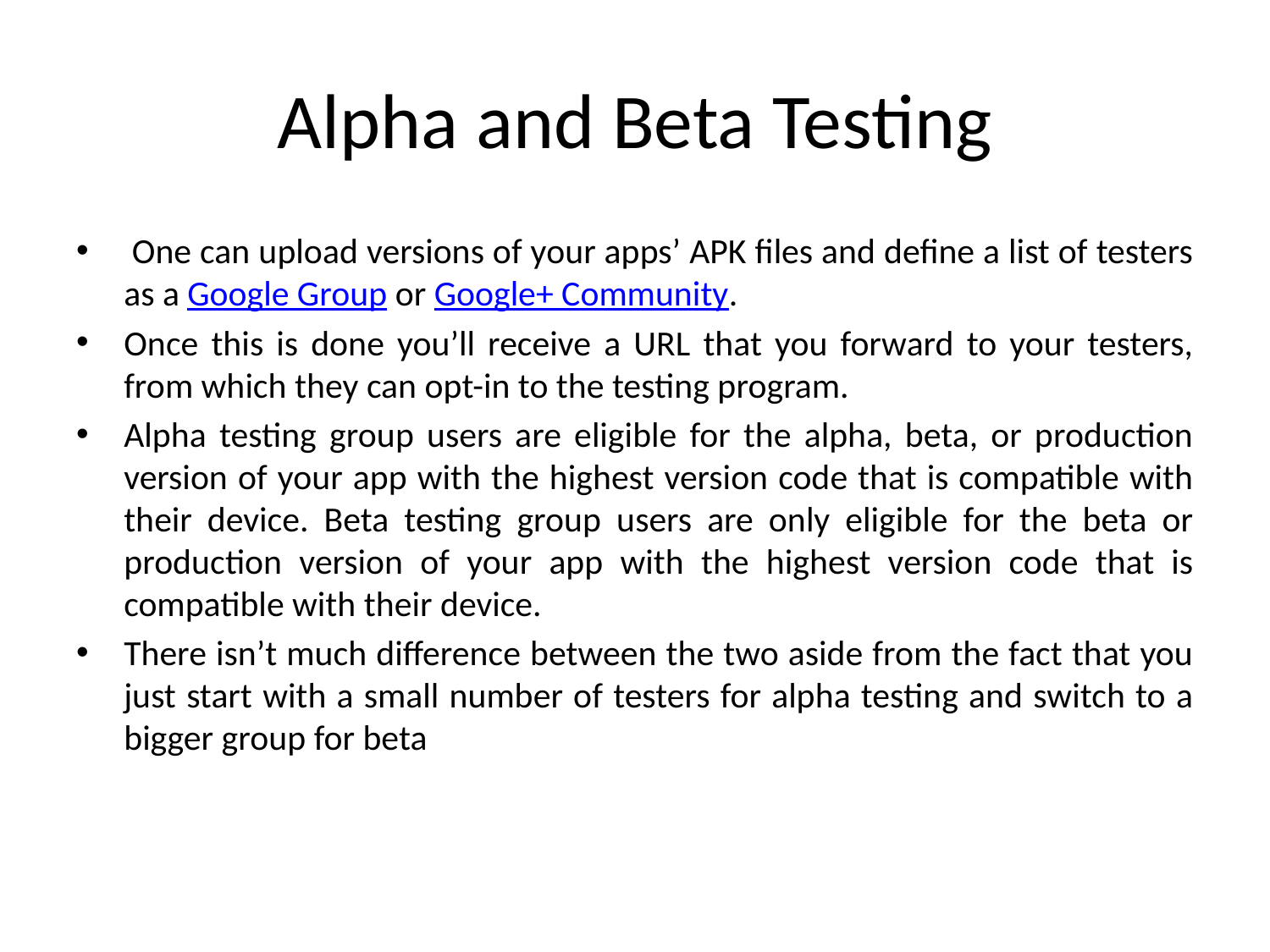

# Alpha and Beta Testing
 One can upload versions of your apps’ APK files and define a list of testers as a Google Group or Google+ Community.
Once this is done you’ll receive a URL that you forward to your testers, from which they can opt-in to the testing program.
Alpha testing group users are eligible for the alpha, beta, or production version of your app with the highest version code that is compatible with their device. Beta testing group users are only eligible for the beta or production version of your app with the highest version code that is compatible with their device.
There isn’t much difference between the two aside from the fact that you just start with a small number of testers for alpha testing and switch to a bigger group for beta